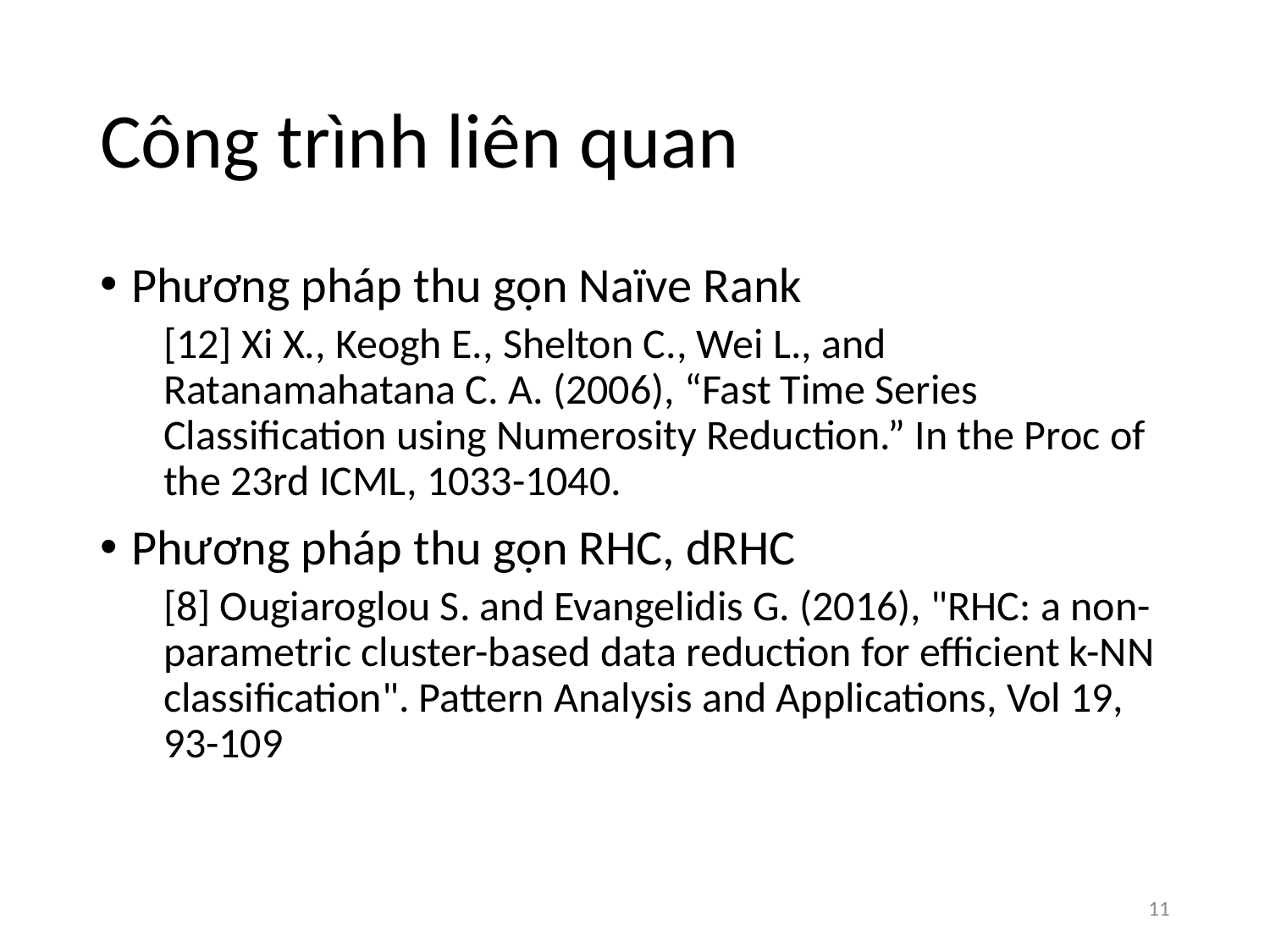

# Công trình liên quan
Phương pháp thu gọn Naïve Rank
[12] Xi X., Keogh E., Shelton C., Wei L., and Ratanamahatana C. A. (2006), “Fast Time Series Classification using Numerosity Reduction.” In the Proc of the 23rd ICML, 1033-1040.
Phương pháp thu gọn RHC, dRHC
[8] Ougiaroglou S. and Evangelidis G. (2016), "RHC: a non-parametric cluster-based data reduction for efficient k-NN classification". Pattern Analysis and Applications, Vol 19, 93-109
11